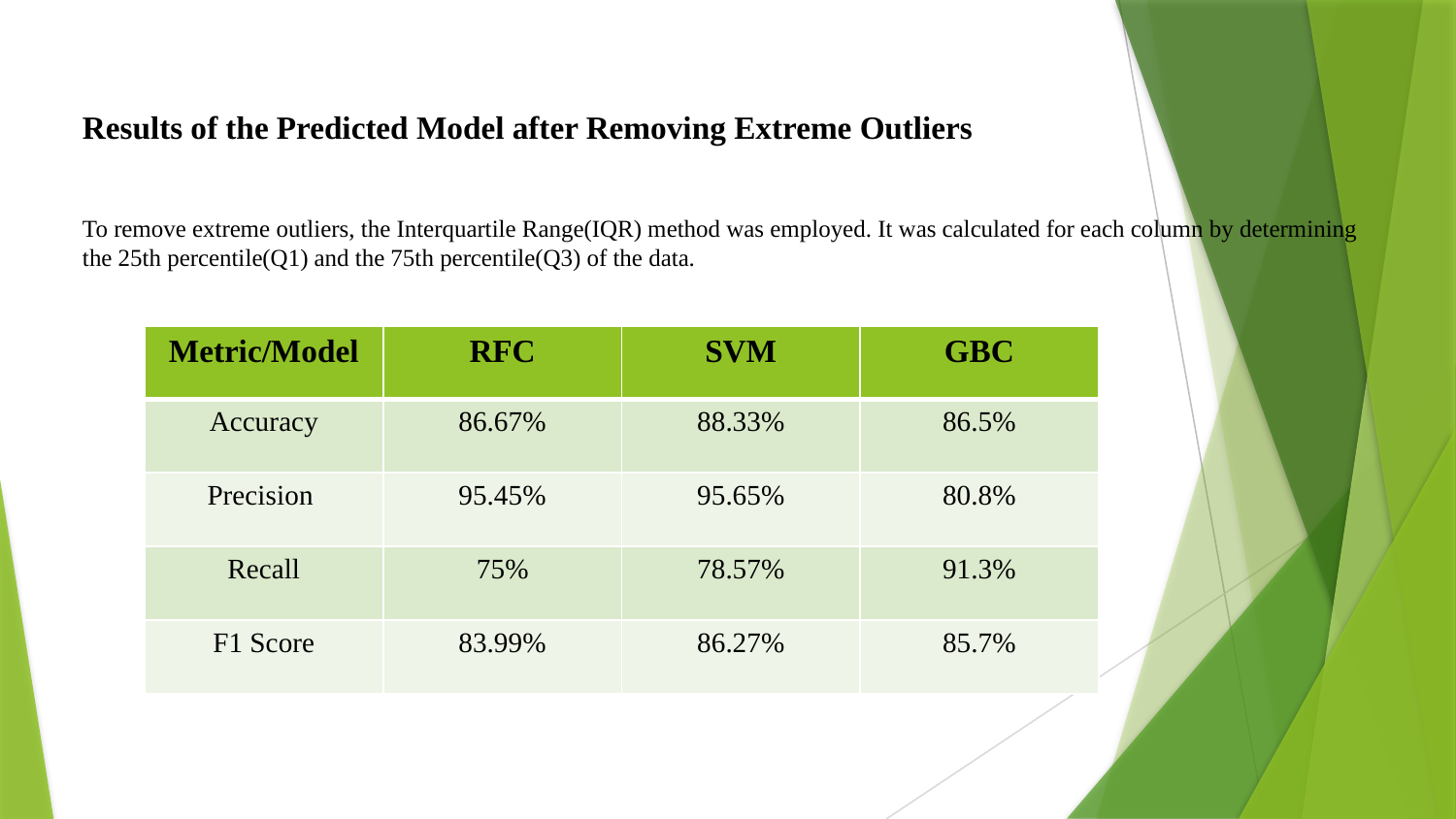

Results of the Predicted Model after Removing Extreme Outliers

To remove extreme outliers, the Interquartile Range(IQR) method was employed. It was calculated for each column by determining the 25th percentile(Q1) and the 75th percentile(Q3) of the data.

| Metric/Model | RFC | SVM | GBC |
| --- | --- | --- | --- |
| Accuracy | 86.67% | 88.33% | 86.5% |
| Precision | 95.45% | 95.65% | 80.8% |
| Recall | 75% | 78.57% | 91.3% |
| F1 Score | 83.99% | 86.27% | 85.7% |